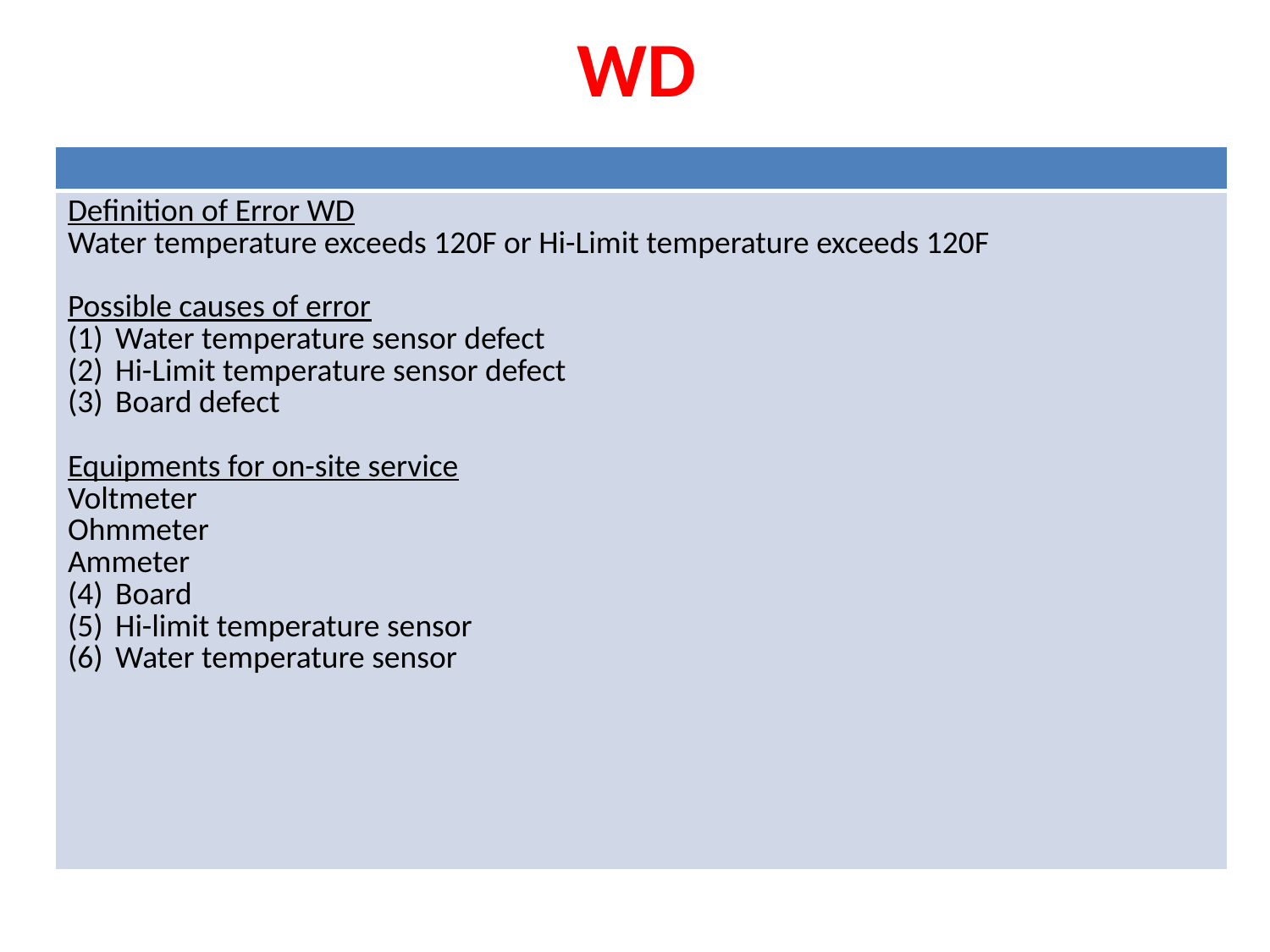

# WD
|  |
| --- |
| Definition of Error WD Water temperature exceeds 120F or Hi-Limit temperature exceeds 120F Possible causes of error Water temperature sensor defect Hi-Limit temperature sensor defect Board defect Equipments for on-site service Voltmeter Ohmmeter Ammeter Board Hi-limit temperature sensor Water temperature sensor |